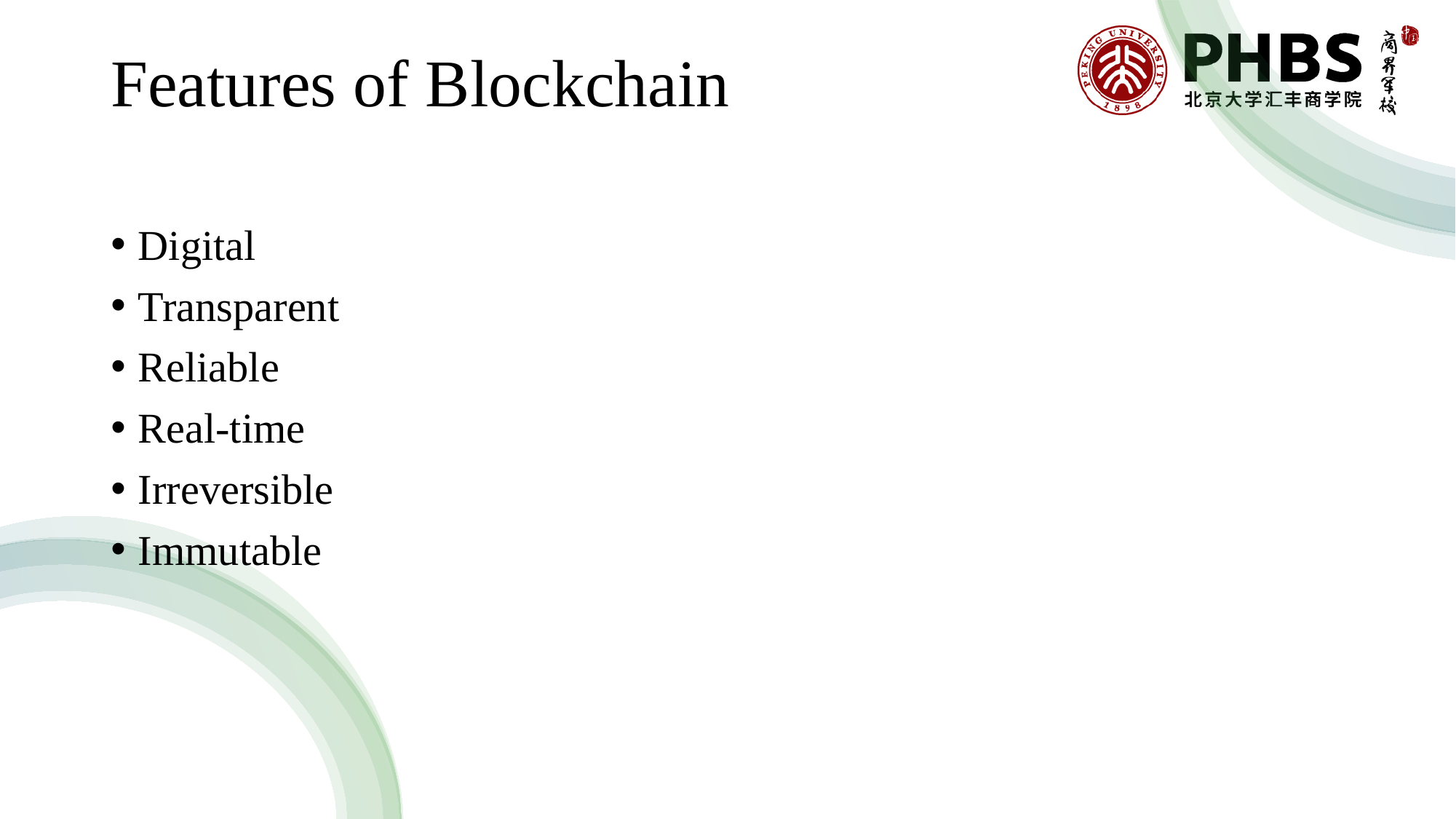

# Features of Blockchain
Digital
Transparent
Reliable
Real-time
Irreversible
Immutable